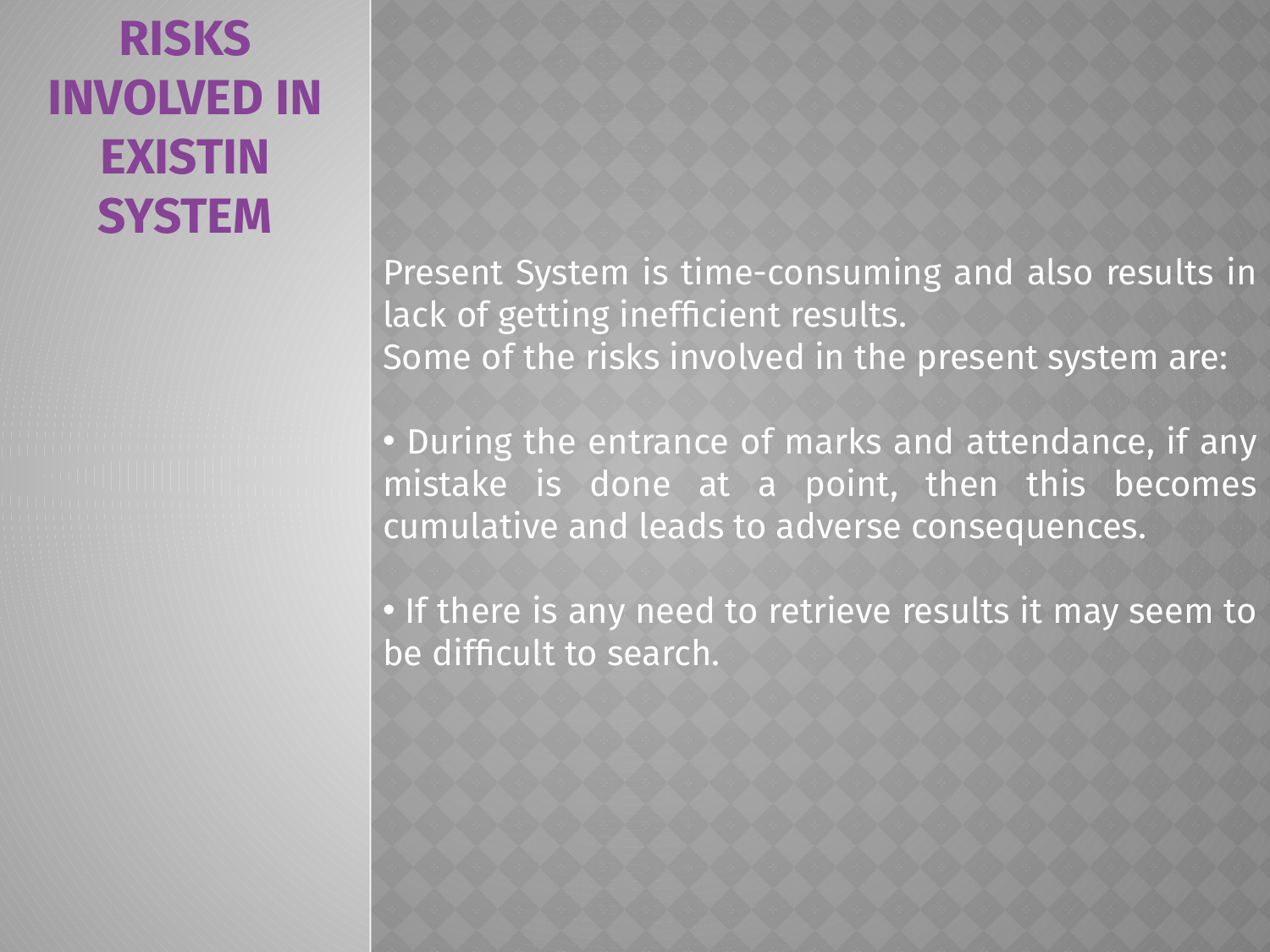

RISKS INVOLVED IN EXISTIN SYSTEM
Present System is time-consuming and also results in lack of getting inefficient results.
Some of the risks involved in the present system are:

 During the entrance of marks and attendance, if any mistake is done at a point, then this becomes cumulative and leads to adverse consequences.

 If there is any need to retrieve results it may seem to be difficult to search.